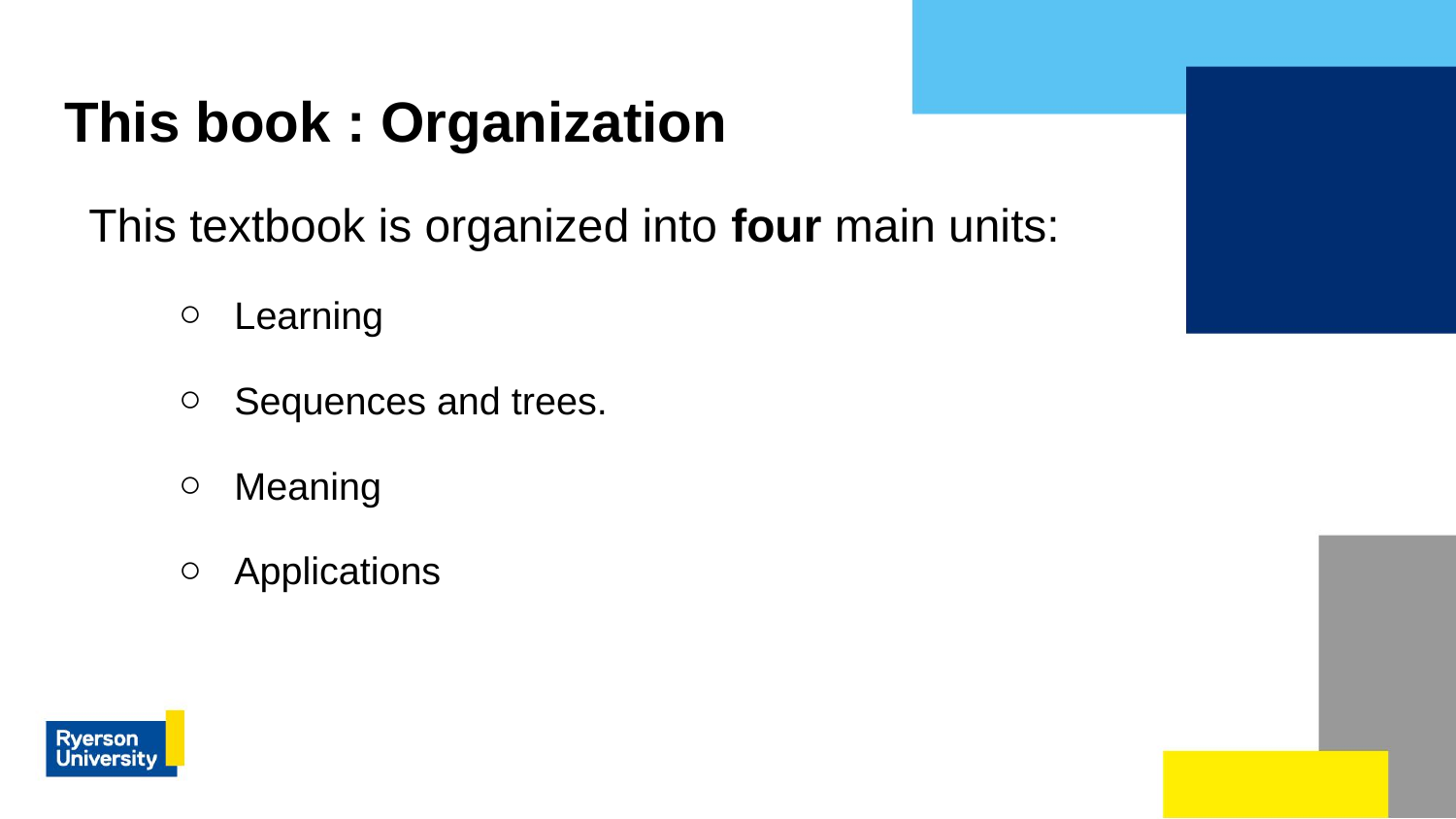

# This book : Organization
This textbook is organized into four main units:
Learning
Sequences and trees.
Meaning
Applications